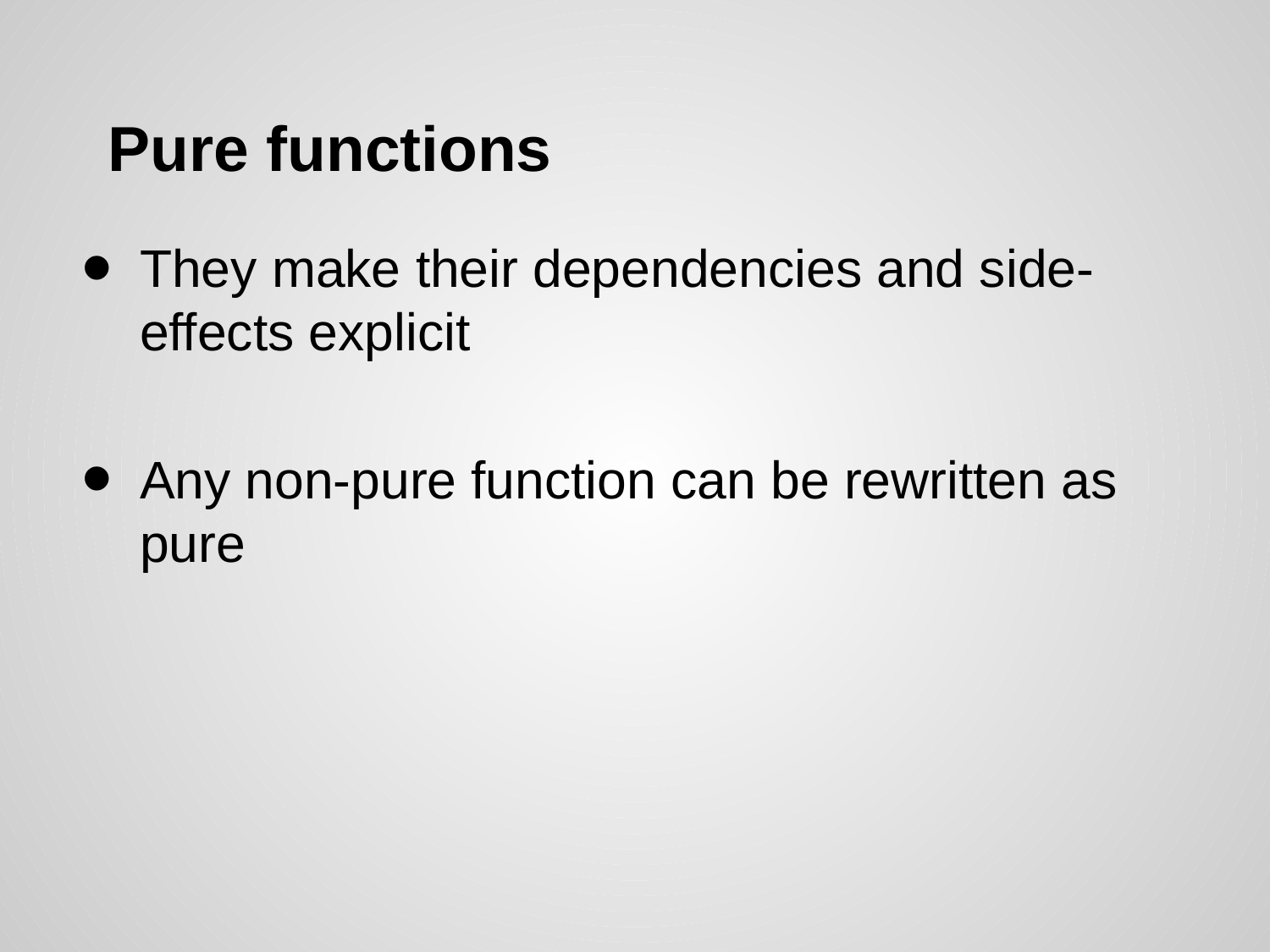

# Pure functions
They make their dependencies and side-effects explicit

Any non-pure function can be rewritten as pure